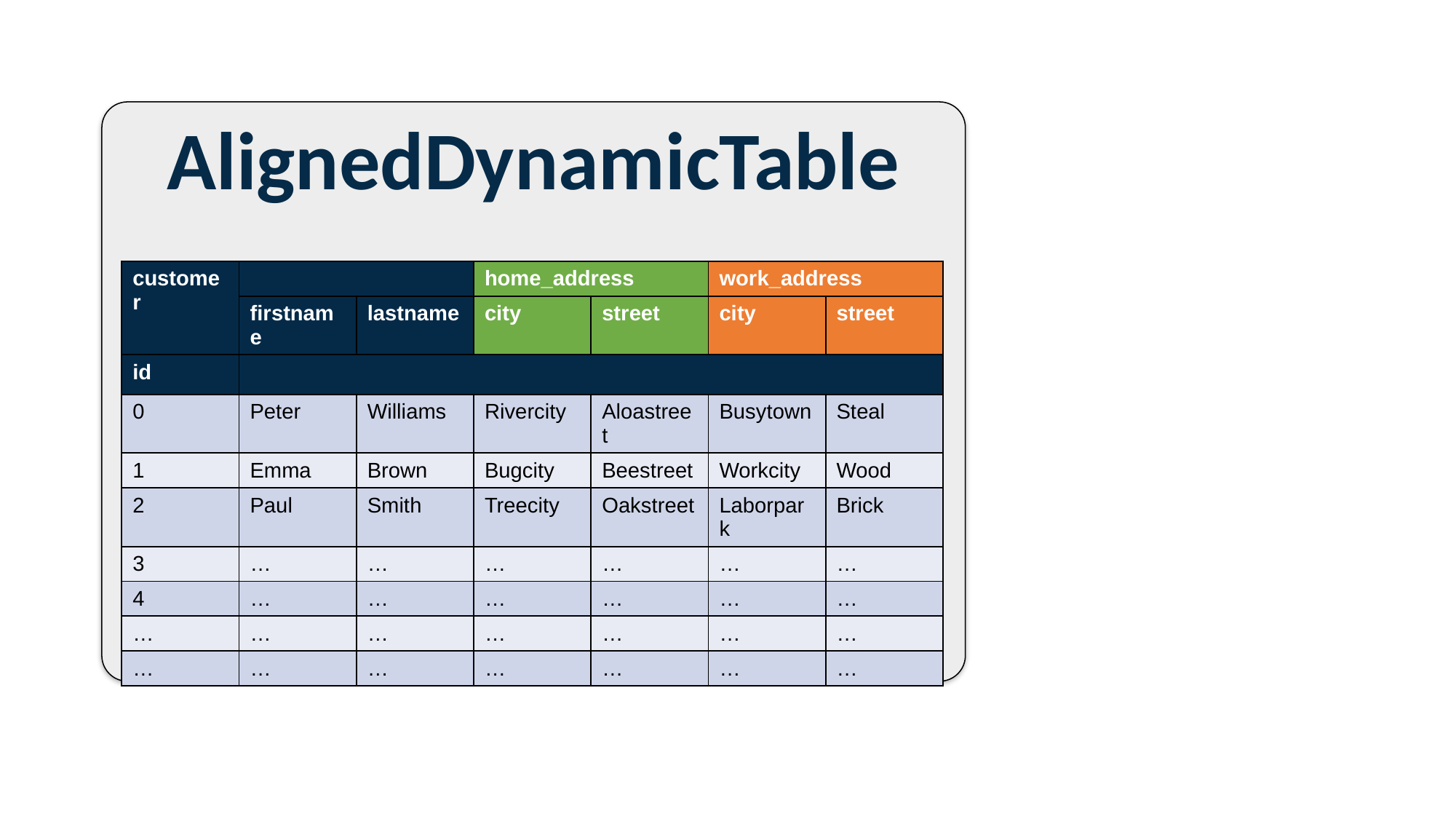

AlignedDynamicTable
| customer |  |  | home\_address |  | work\_address |  |
| --- | --- | --- | --- | --- | --- | --- |
|  | firstname | lastname | city | street | city | street |
| id |  |  |  |  |  |  |
| 0 | Peter | Williams | Rivercity | Aloastreet | Busytown | Steal |
| 1 | Emma | Brown | Bugcity | Beestreet | Workcity | Wood |
| 2 | Paul | Smith | Treecity | Oakstreet | Laborpark | Brick |
| 3 | … | … | … | … | … | … |
| 4 | … | … | … | … | … | … |
| … | … | … | … | … | … | … |
| … | … | … | … | … | … | … |